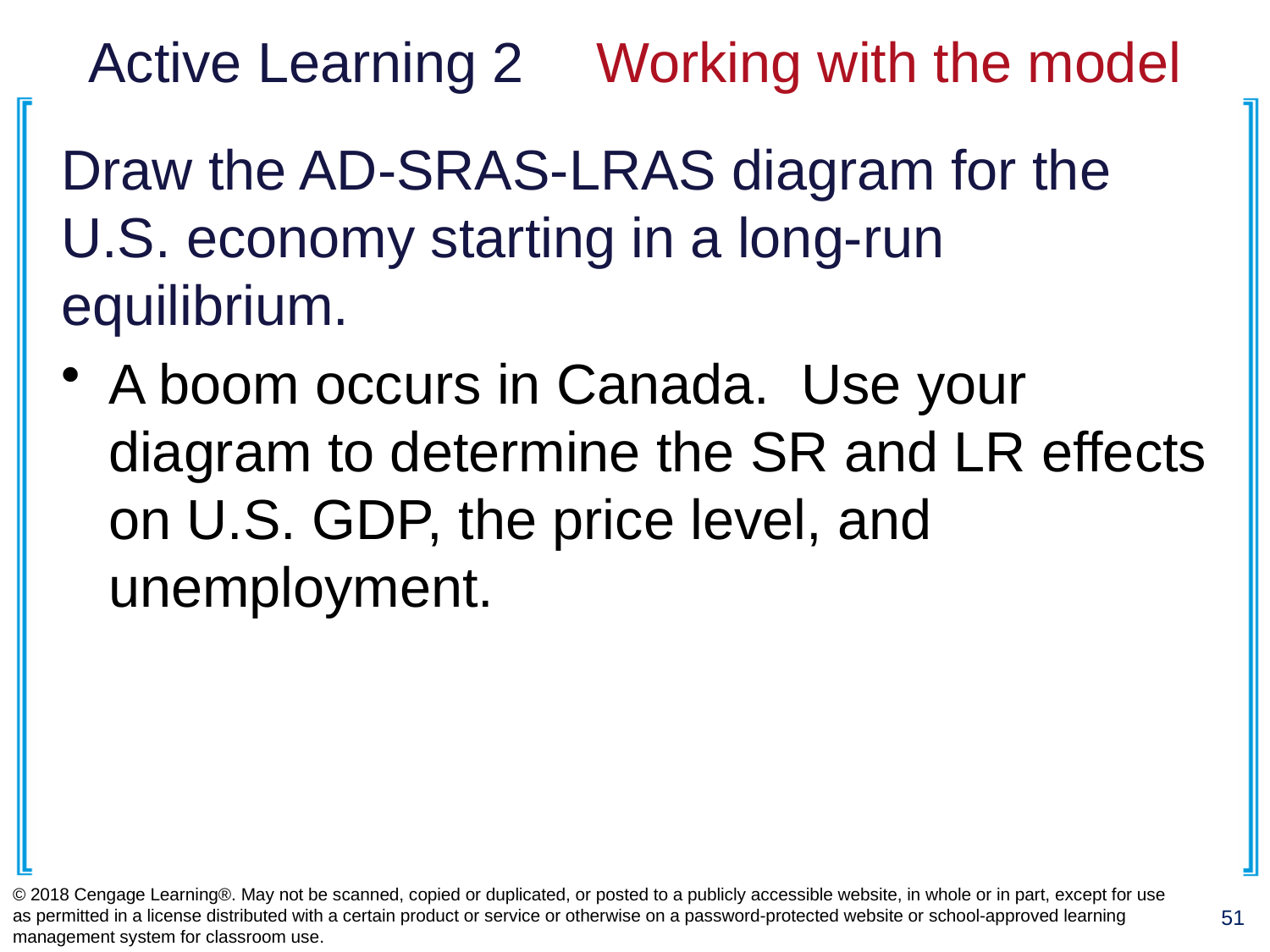

# Active Learning 2	Working with the model
Draw the AD-SRAS-LRAS diagram for the U.S. economy starting in a long-run equilibrium.
A boom occurs in Canada.  Use your diagram to determine the SR and LR effects on U.S. GDP, the price level, and unemployment.
© 2018 Cengage Learning®. May not be scanned, copied or duplicated, or posted to a publicly accessible website, in whole or in part, except for use as permitted in a license distributed with a certain product or service or otherwise on a password-protected website or school-approved learning management system for classroom use.
51